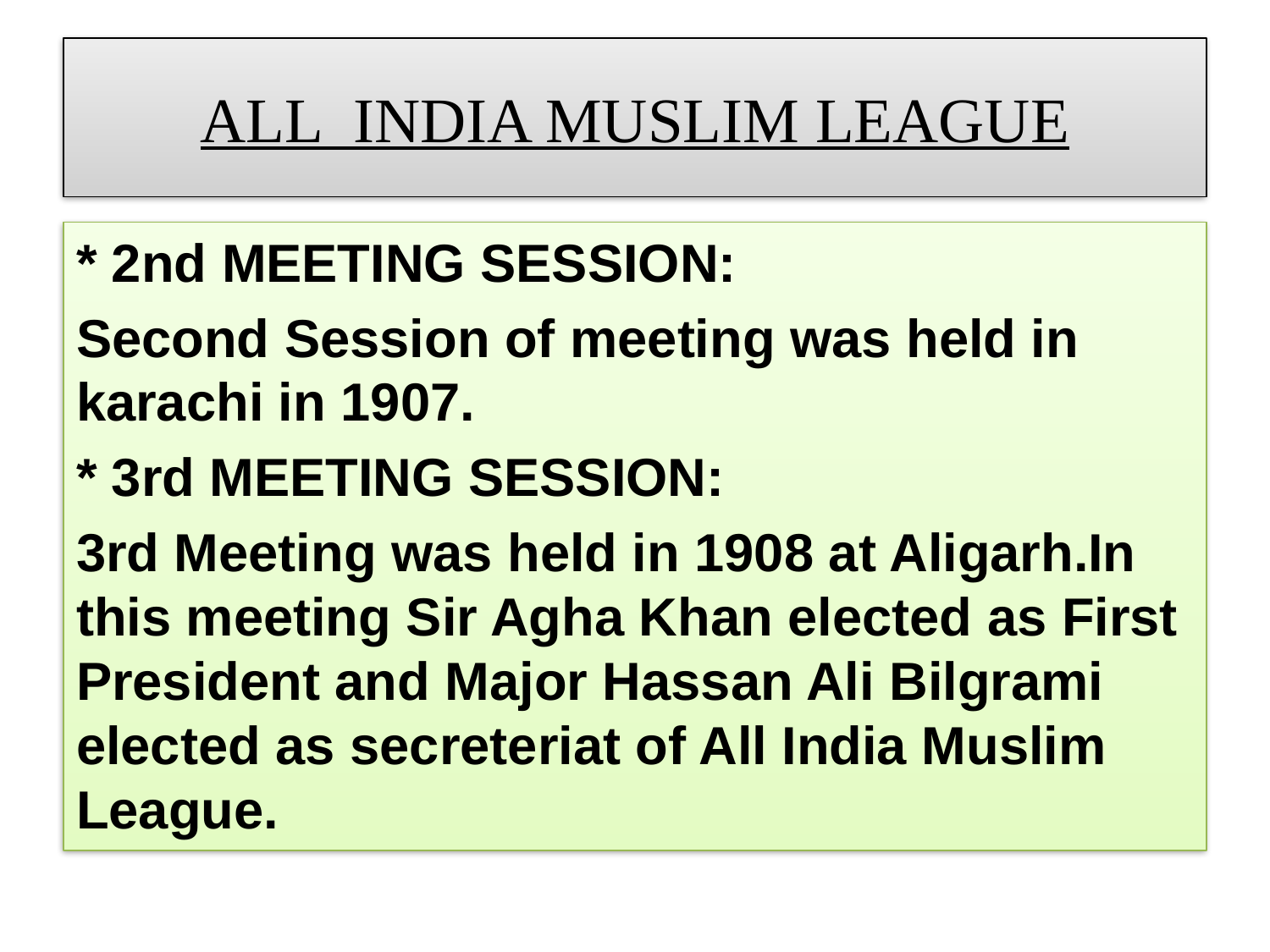

# ALL  INDIA MUSLIM LEAGUE
* 2nd MEETING SESSION:
Second Session of meeting was held in karachi in 1907.
* 3rd MEETING SESSION:
3rd Meeting was held in 1908 at Aligarh.In this meeting Sir Agha Khan elected as First President and Major Hassan Ali Bilgrami elected as secreteriat of All India Muslim League.